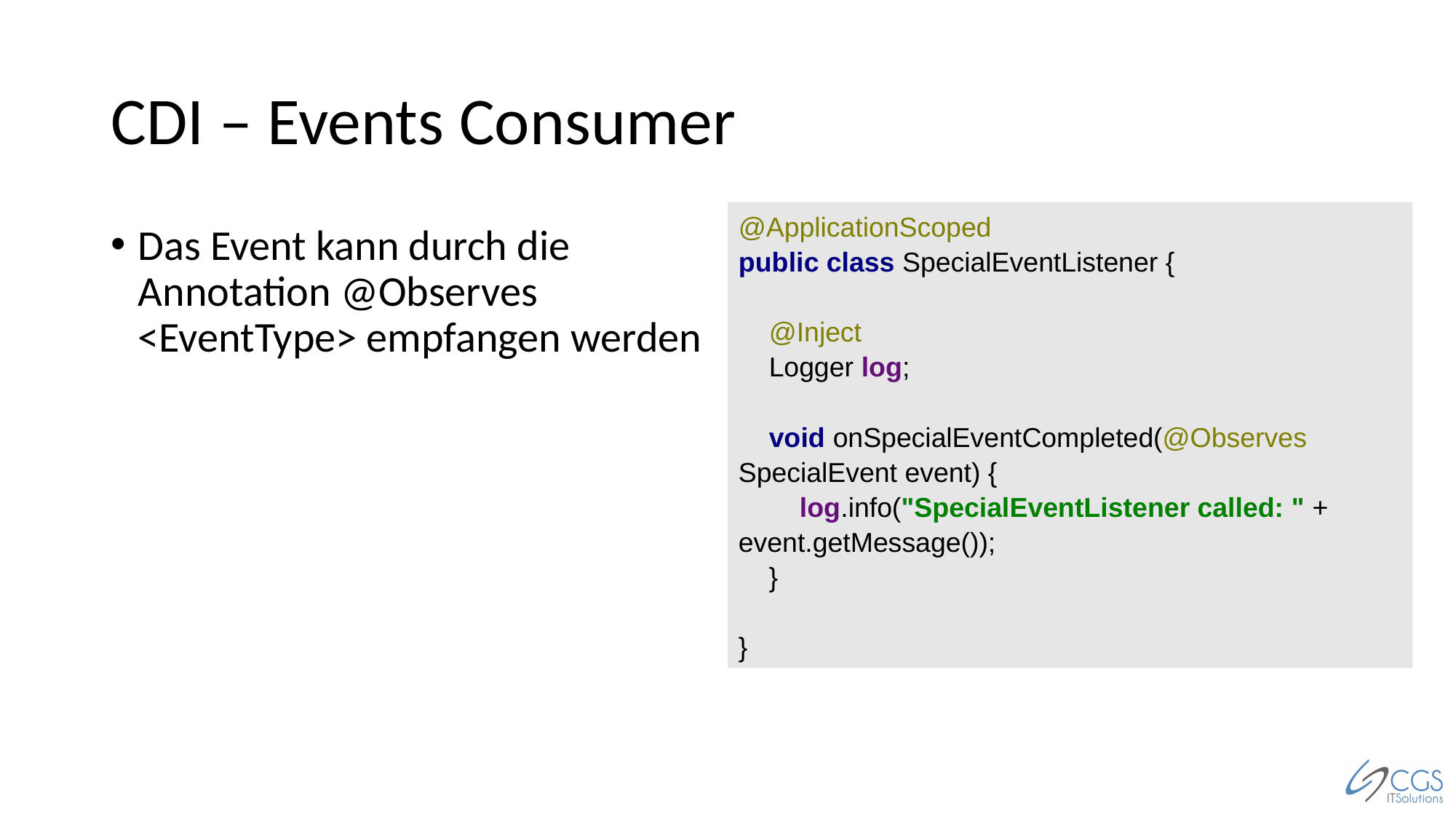

# CDI – Events Consumer
@ApplicationScoped
public class SpecialEventListener {
    @Inject
    Logger log;
    void onSpecialEventCompleted(@Observes SpecialEvent event) {
        log.info("SpecialEventListener called: " + event.getMessage());
    }
}
Das Event kann durch die Annotation @Observes <EventType> empfangen werden